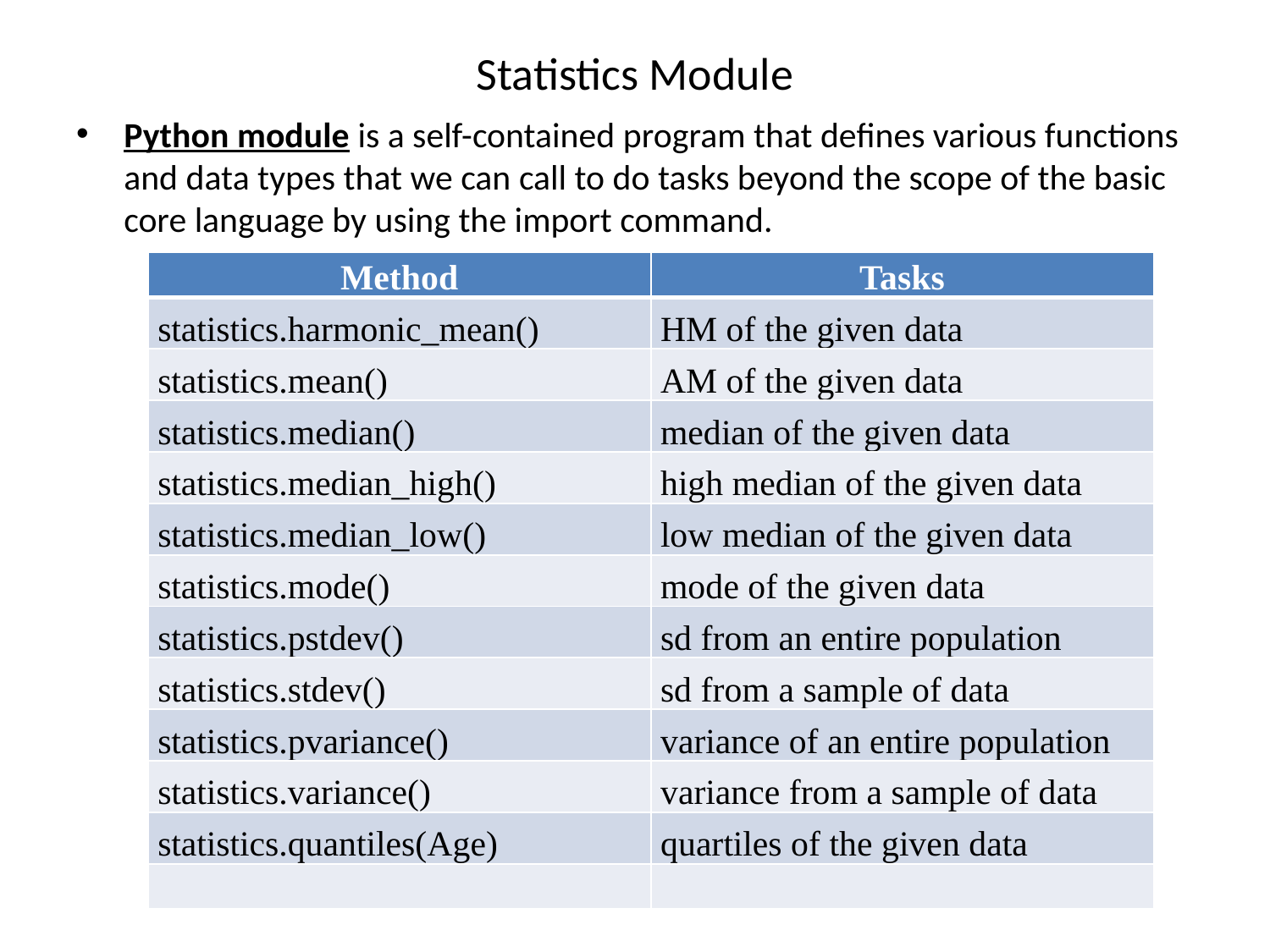

# Statistics Module
Python module is a self-contained program that defines various functions and data types that we can call to do tasks beyond the scope of the basic core language by using the import command.

| Method | Tasks |
| --- | --- |
| statistics.harmonic\_mean() | HM of the given data |
| statistics.mean() | AM of the given data |
| statistics.median() | median of the given data |
| statistics.median\_high() | high median of the given data |
| statistics.median\_low() | low median of the given data |
| statistics.mode() | mode of the given data |
| statistics.pstdev() | sd from an entire population |
| statistics.stdev() | sd from a sample of data |
| statistics.pvariance() | variance of an entire population |
| statistics.variance() | variance from a sample of data |
| statistics.quantiles(Age) | quartiles of the given data |
|  |  |